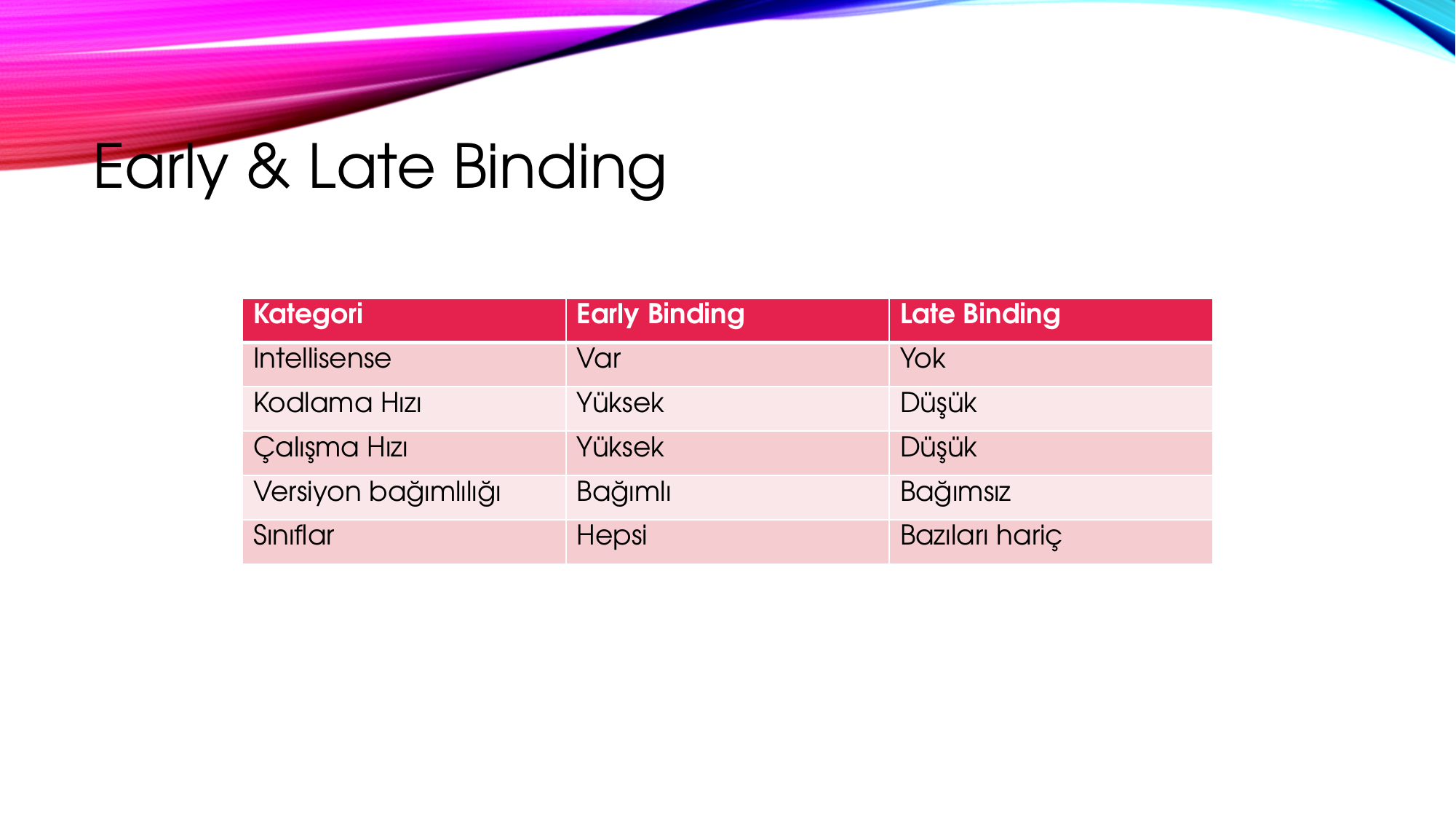

# Early & Late Binding
| Kategori | Early Binding | Late Binding |
| --- | --- | --- |
| Intellisense | Var | Yok |
| Kodlama Hızı | Yüksek | Düşük |
| Çalışma Hızı | Yüksek | Düşük |
| Versiyon bağımlılığı | Bağımlı | Bağımsız |
| Sınıflar | Hepsi | Bazıları hariç |